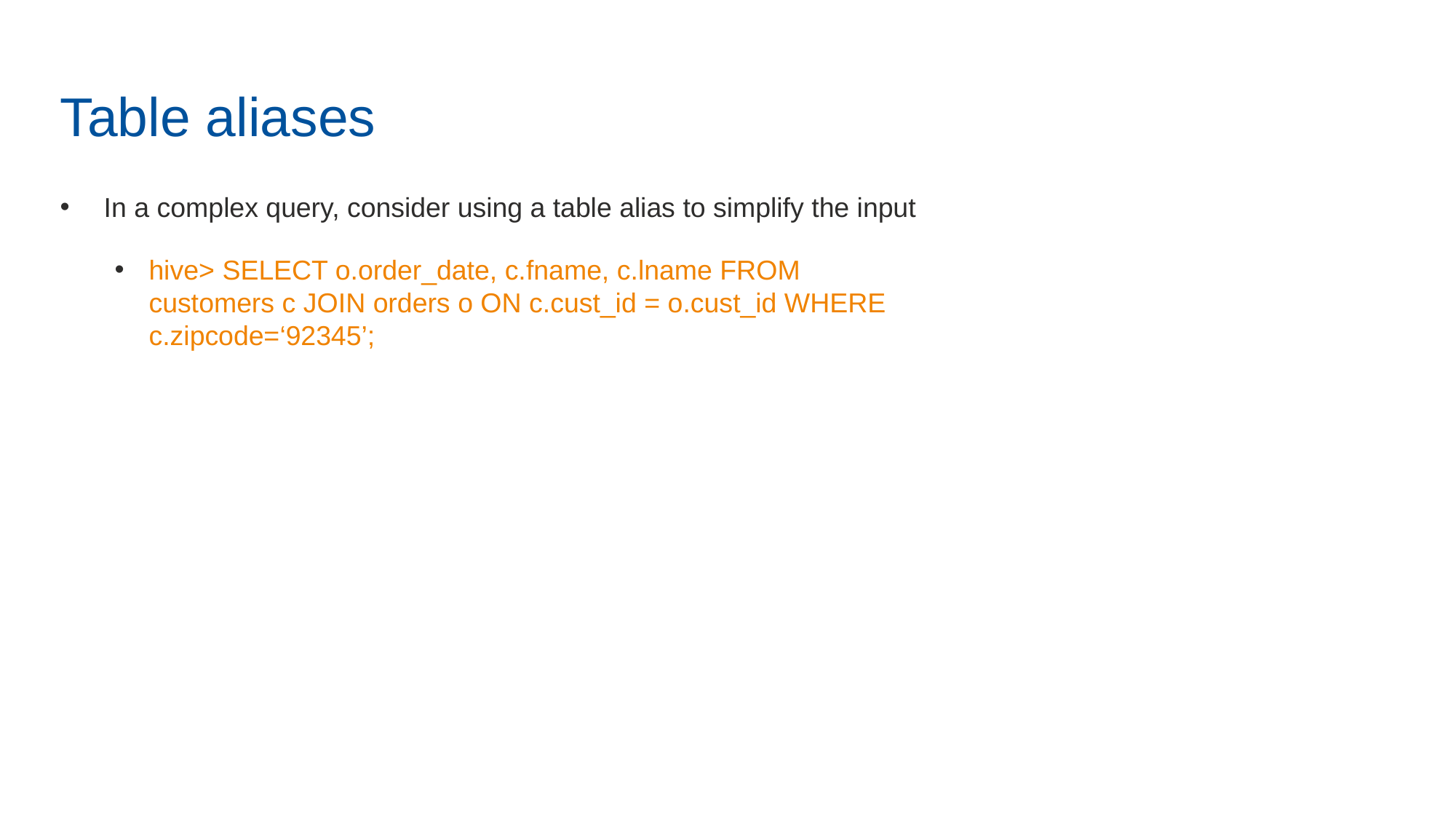

Table aliases
In a complex query, consider using a table alias to simplify the input
hive> SELECT o.order_date, c.fname, c.lname FROM customers c JOIN orders o ON c.cust_id = o.cust_id WHERE c.zipcode=‘92345’;